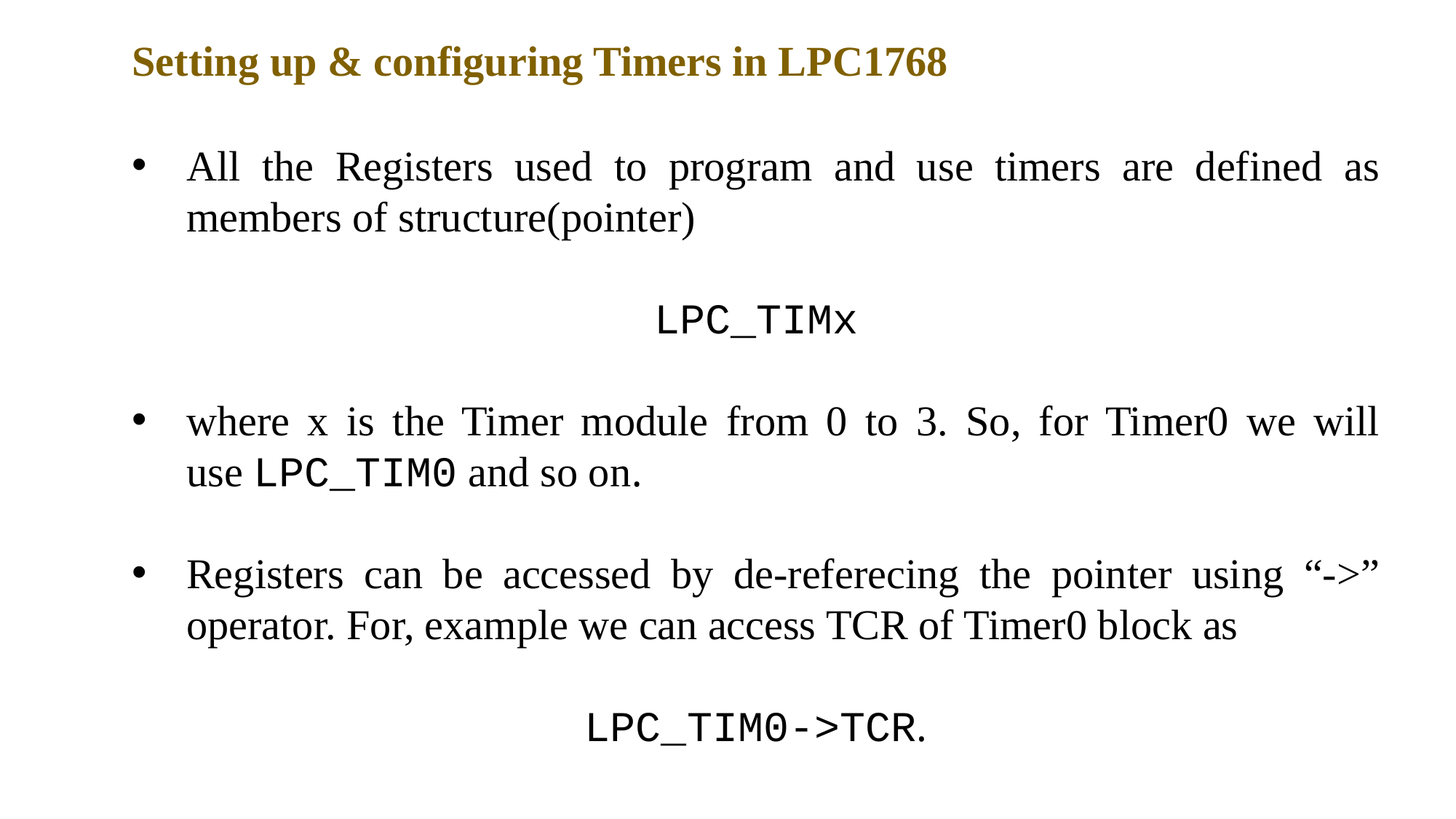

Setting up & configuring Timers in LPC1768
All the Registers used to program and use timers are defined as members of structure(pointer)

LPC_TIMx

where x is the Timer module from 0 to 3. So, for Timer0 we will use LPC_TIM0 and so on.

Registers can be accessed by de-referecing the pointer using “->” operator. For, example we can access TCR of Timer0 block as

LPC_TIM0->TCR.